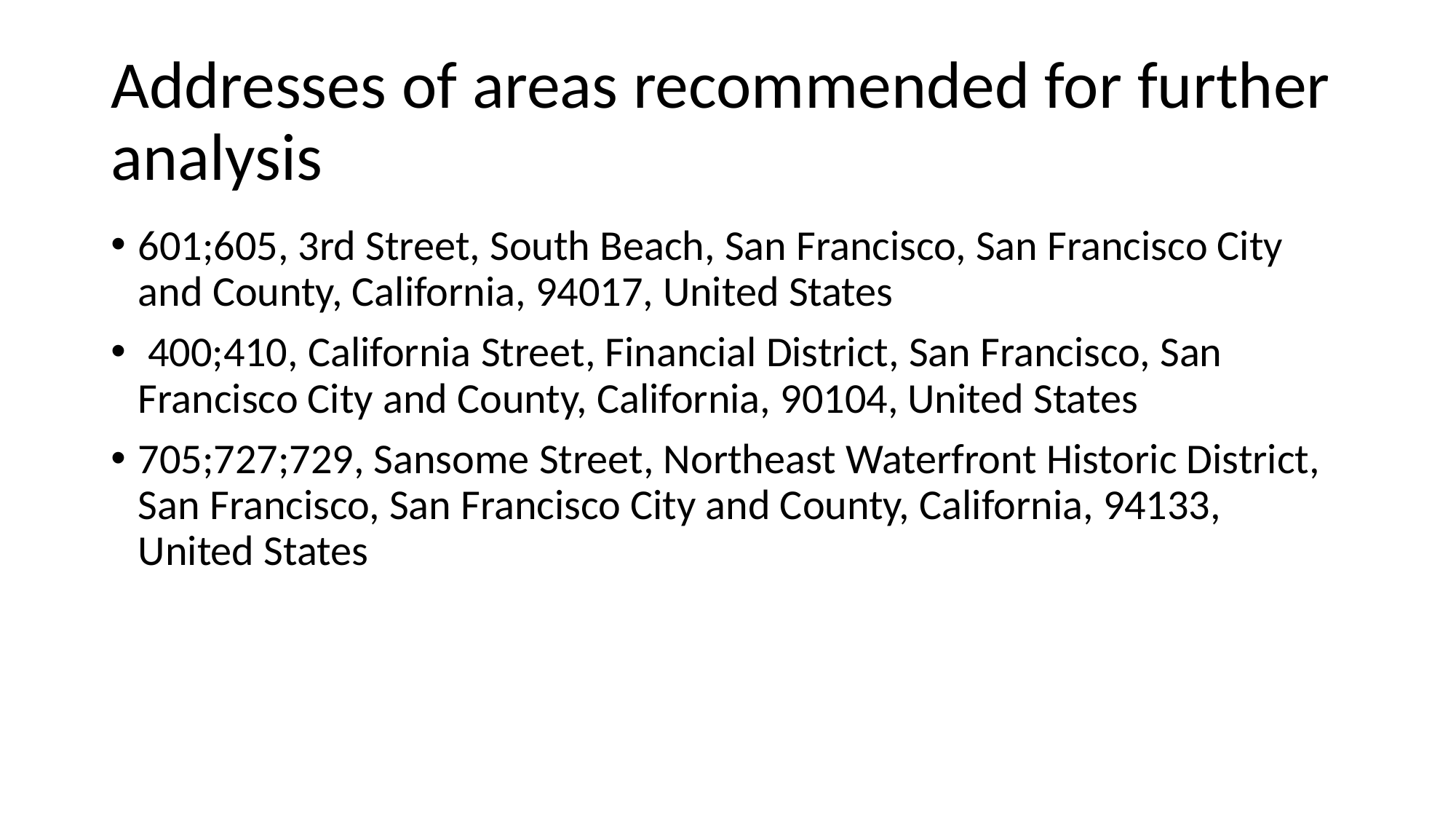

# Addresses of areas recommended for further analysis
601;605, 3rd Street, South Beach, San Francisco, San Francisco City and County, California, 94017, United States
 400;410, California Street, Financial District, San Francisco, San Francisco City and County, California, 90104, United States
705;727;729, Sansome Street, Northeast Waterfront Historic District, San Francisco, San Francisco City and County, California, 94133, United States